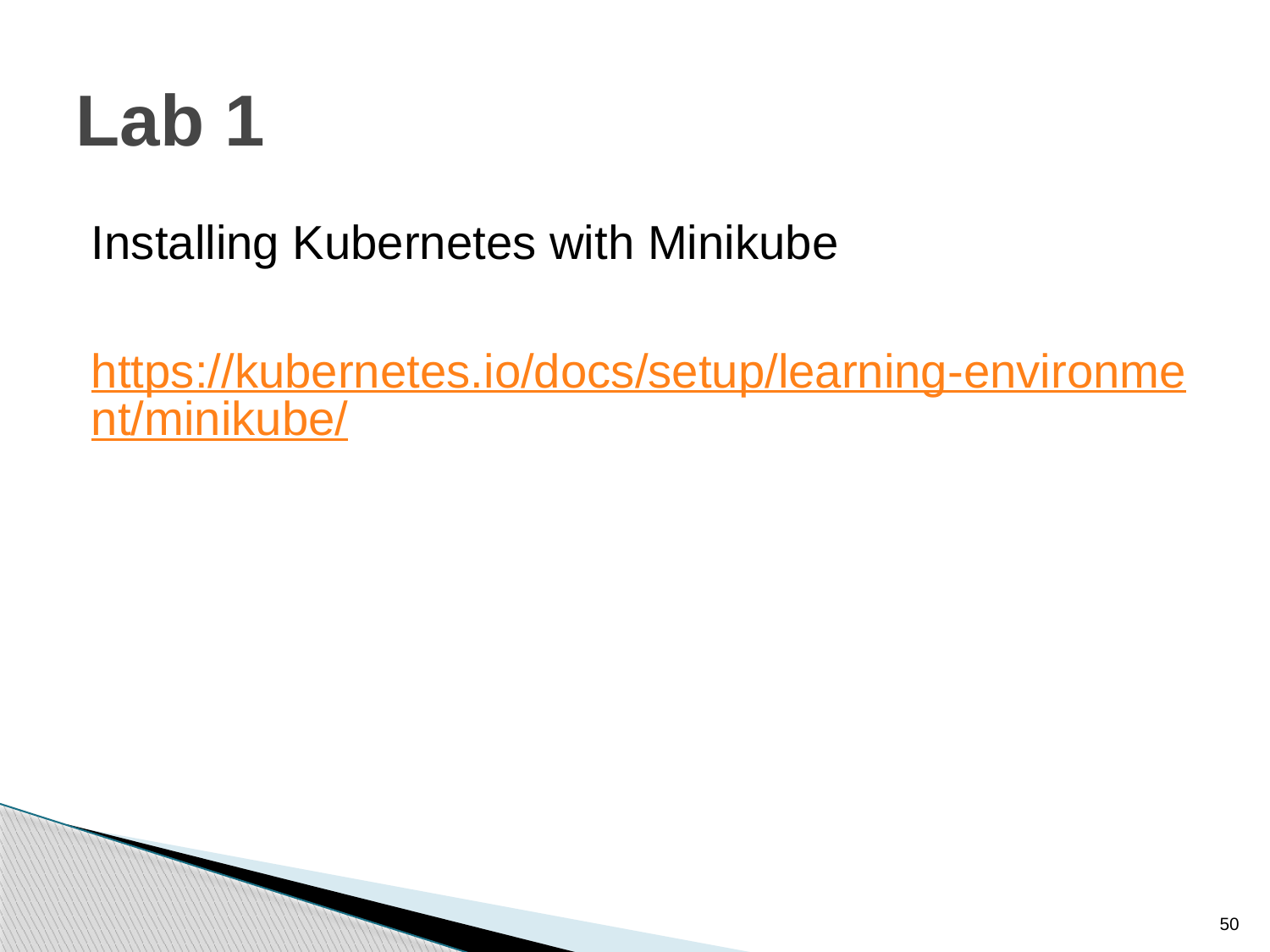

# Lab 1
Installing Kubernetes with Minikube

https://kubernetes.io/docs/setup/learning-environment/minikube/
50